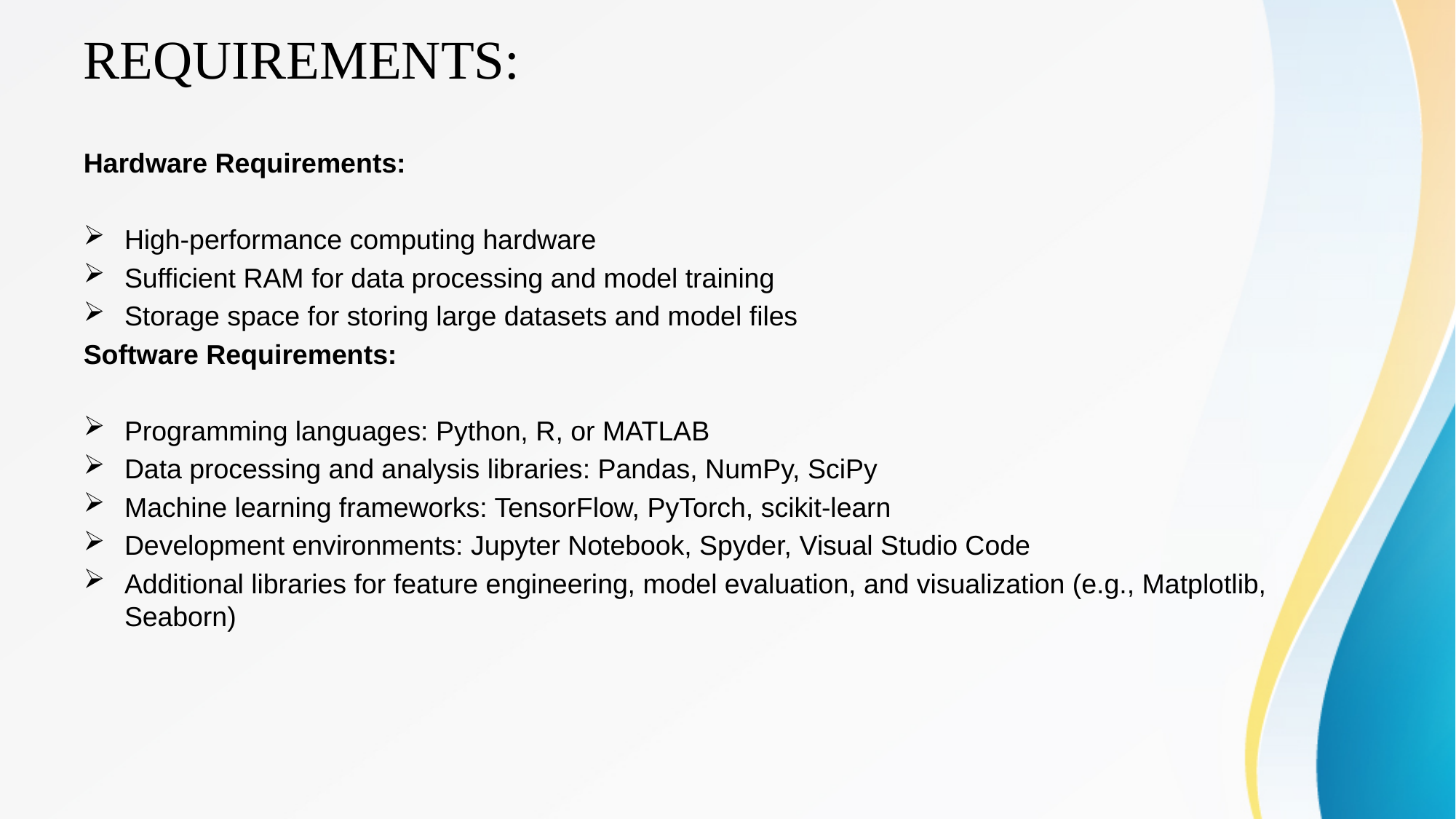

# REQUIREMENTS:
Hardware Requirements:

High-performance computing hardware
Sufficient RAM for data processing and model training
Storage space for storing large datasets and model files
Software Requirements:

Programming languages: Python, R, or MATLAB
Data processing and analysis libraries: Pandas, NumPy, SciPy
Machine learning frameworks: TensorFlow, PyTorch, scikit-learn
Development environments: Jupyter Notebook, Spyder, Visual Studio Code
Additional libraries for feature engineering, model evaluation, and visualization (e.g., Matplotlib, Seaborn)